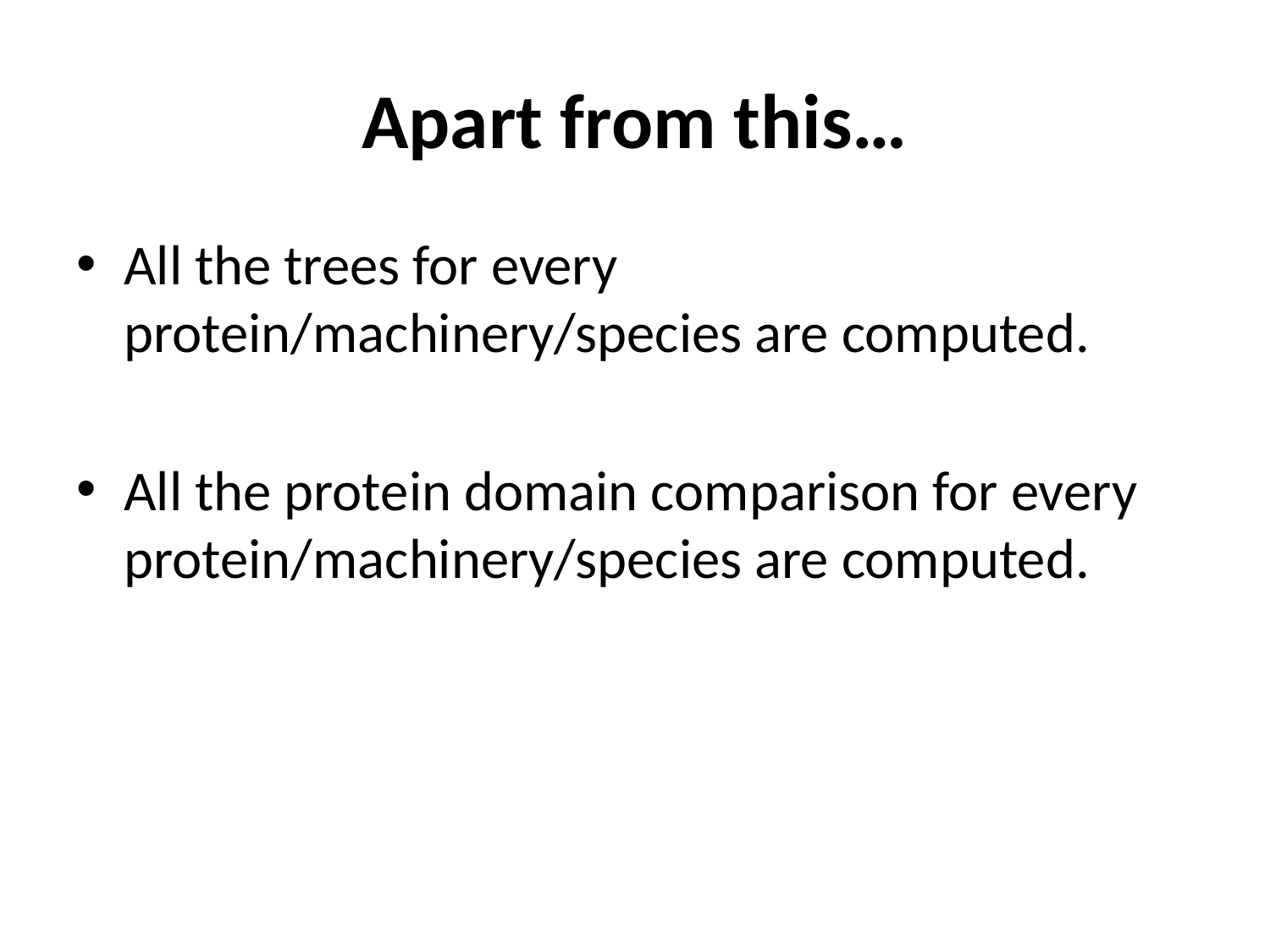

# Apart from this…
All the trees for every protein/machinery/species are computed.

All the protein domain comparison for every protein/machinery/species are computed.